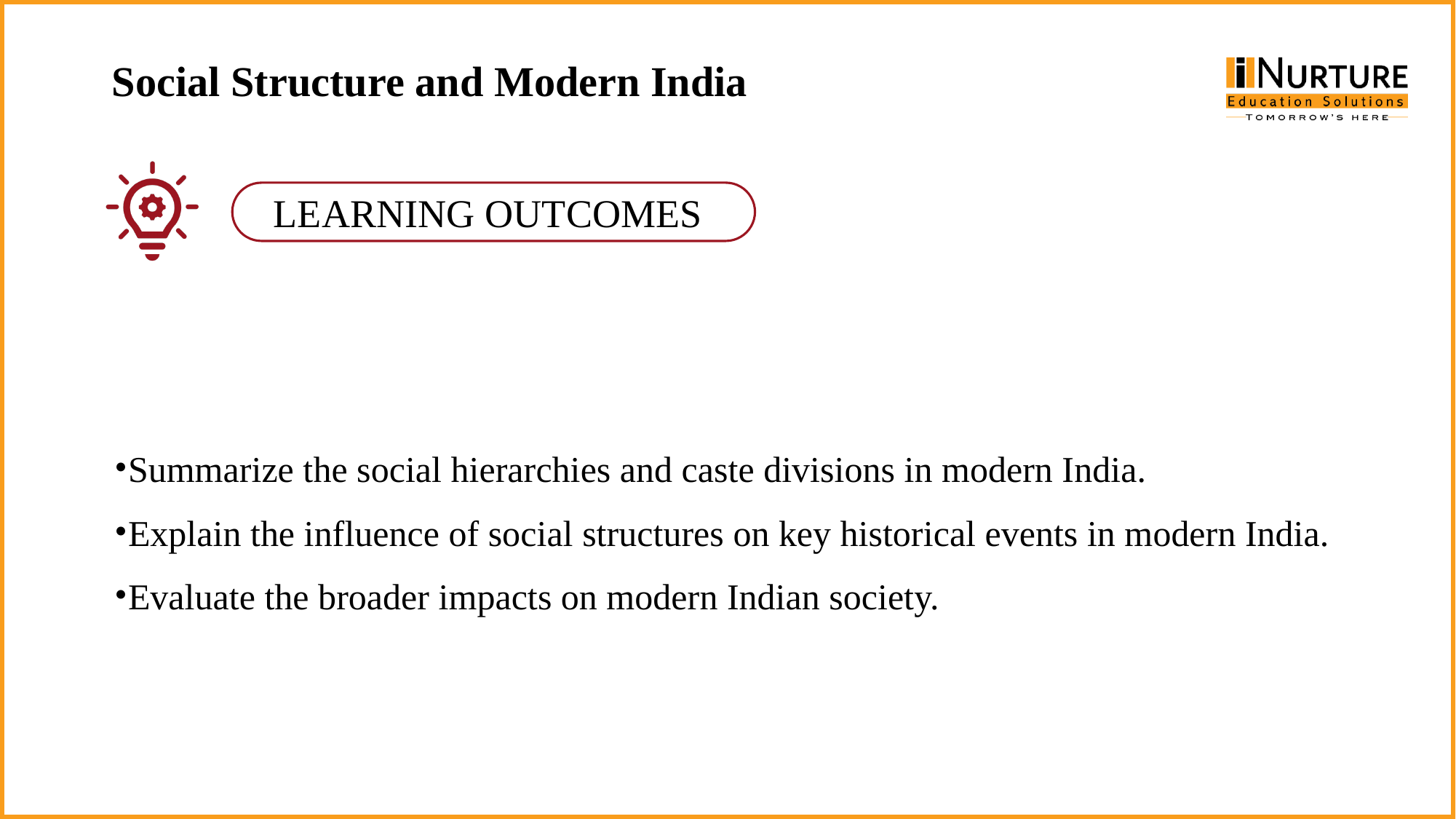

Social Structure and Modern India
Summarize the social hierarchies and caste divisions in modern India.

Explain the influence of social structures on key historical events in modern India.

Evaluate the broader impacts on modern Indian society.